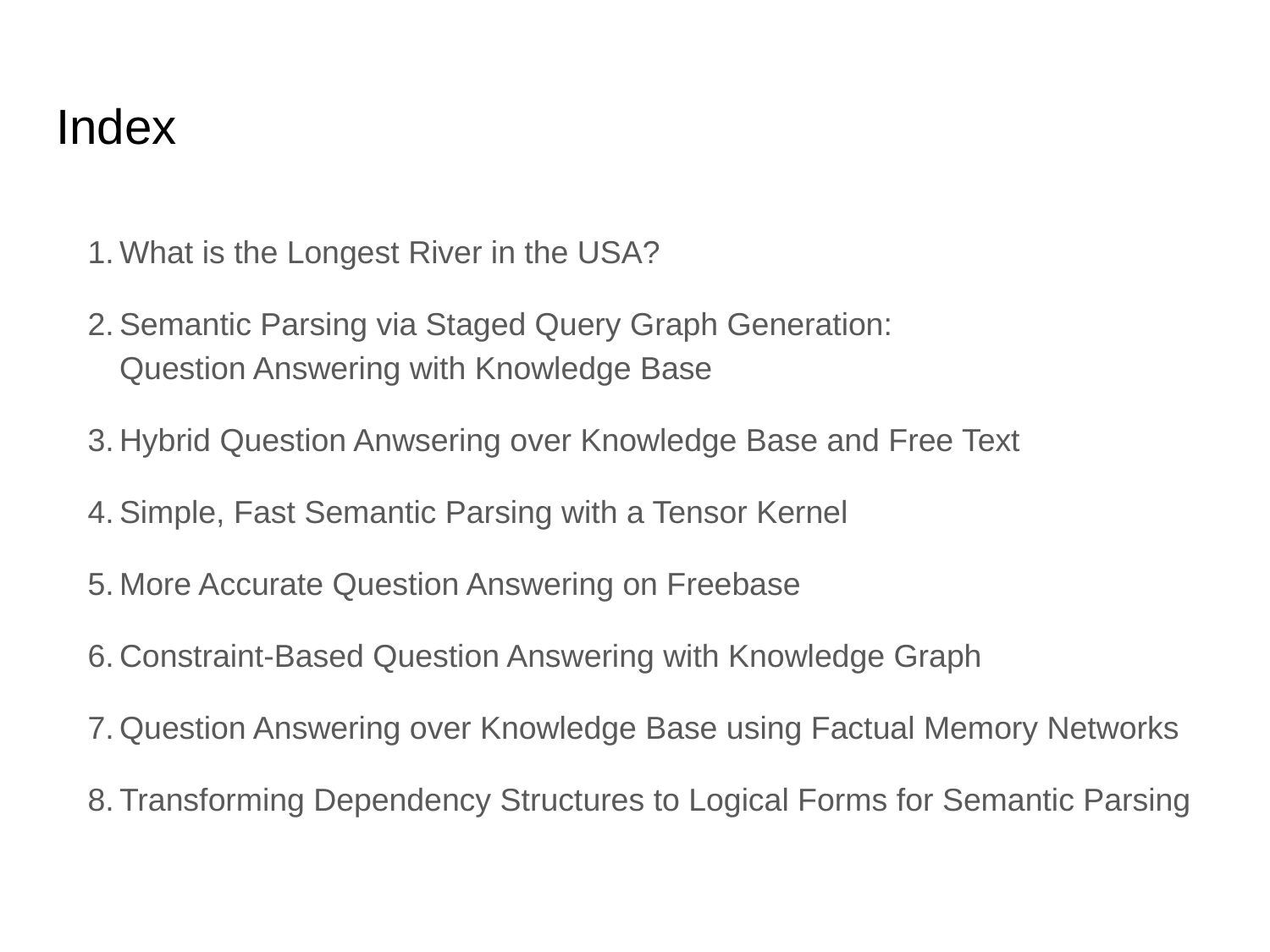

# Index
What is the Longest River in the USA?
Semantic Parsing via Staged Query Graph Generation:
Question Answering with Knowledge Base
Hybrid Question Anwsering over Knowledge Base and Free Text
Simple, Fast Semantic Parsing with a Tensor Kernel
More Accurate Question Answering on Freebase
Constraint-Based Question Answering with Knowledge Graph
Question Answering over Knowledge Base using Factual Memory Networks
Transforming Dependency Structures to Logical Forms for Semantic Parsing